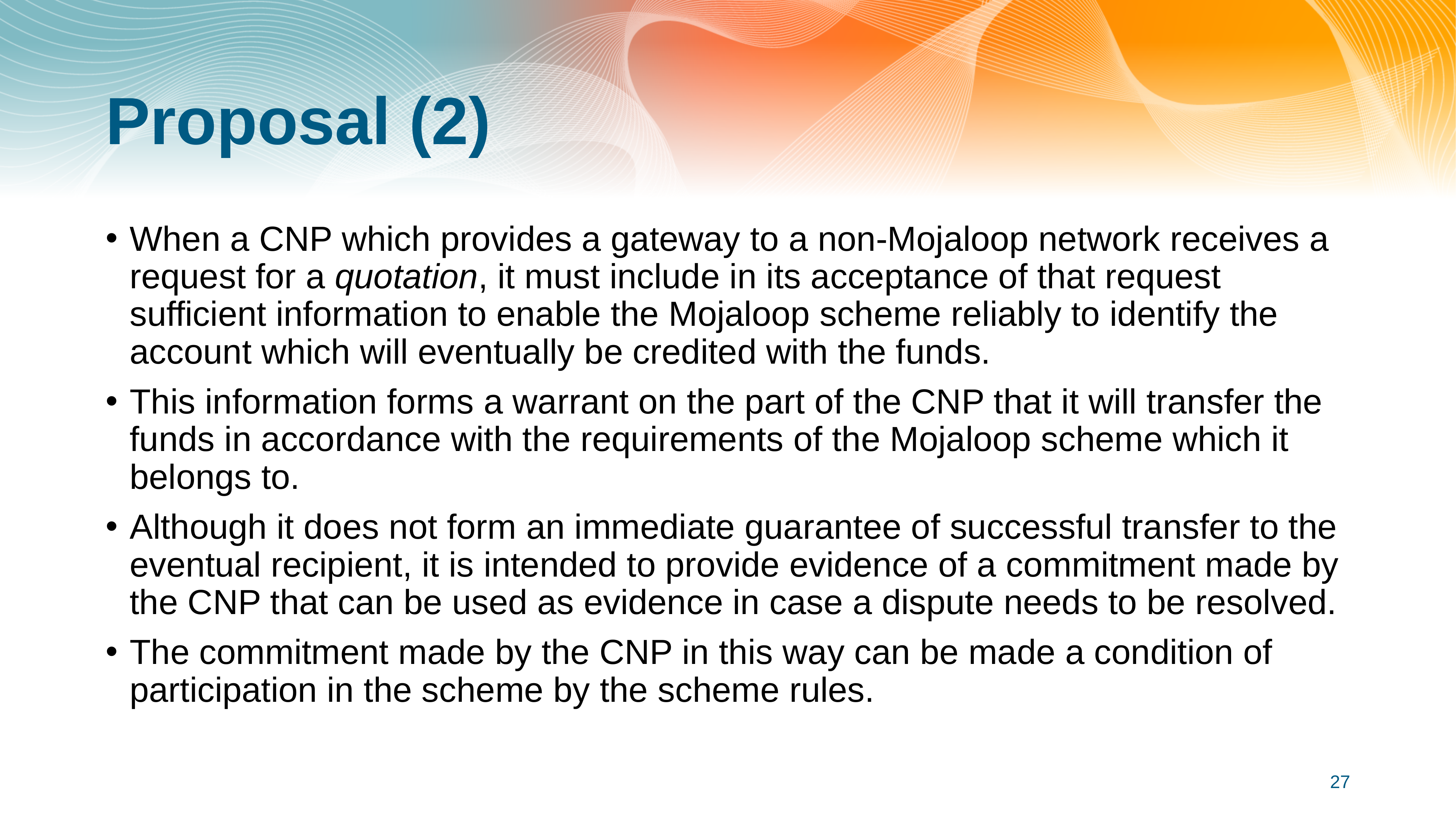

# Proposal (2)
When a CNP which provides a gateway to a non-Mojaloop network receives a request for a quotation, it must include in its acceptance of that request sufficient information to enable the Mojaloop scheme reliably to identify the account which will eventually be credited with the funds.
This information forms a warrant on the part of the CNP that it will transfer the funds in accordance with the requirements of the Mojaloop scheme which it belongs to.
Although it does not form an immediate guarantee of successful transfer to the eventual recipient, it is intended to provide evidence of a commitment made by the CNP that can be used as evidence in case a dispute needs to be resolved.
The commitment made by the CNP in this way can be made a condition of participation in the scheme by the scheme rules.
27